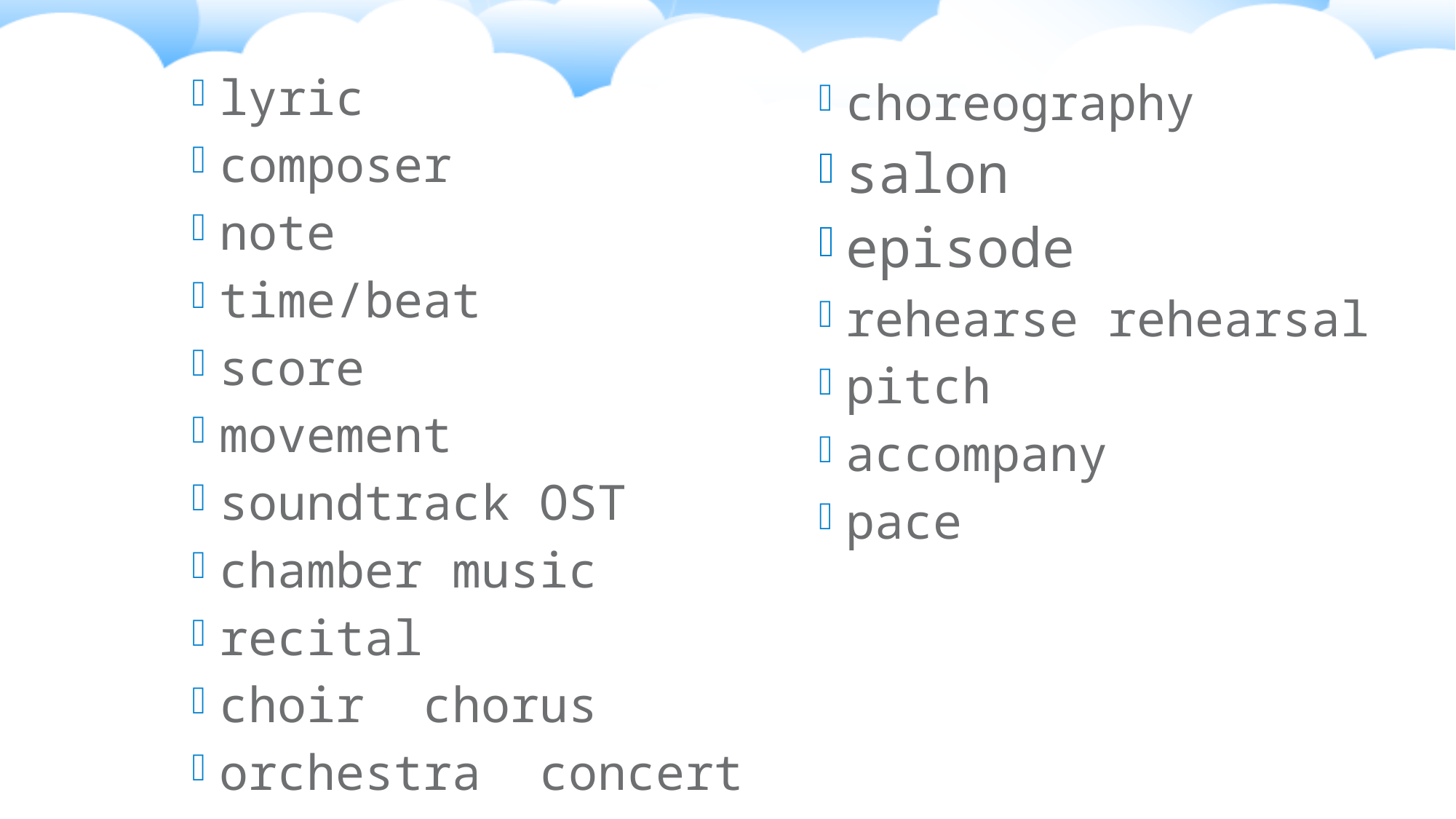

lyric
composer
note
time/beat
score
movement
soundtrack OST
chamber music
recital
choir  chorus
orchestra  concert

choreography
salon
episode
rehearse rehearsal
pitch
accompany
pace